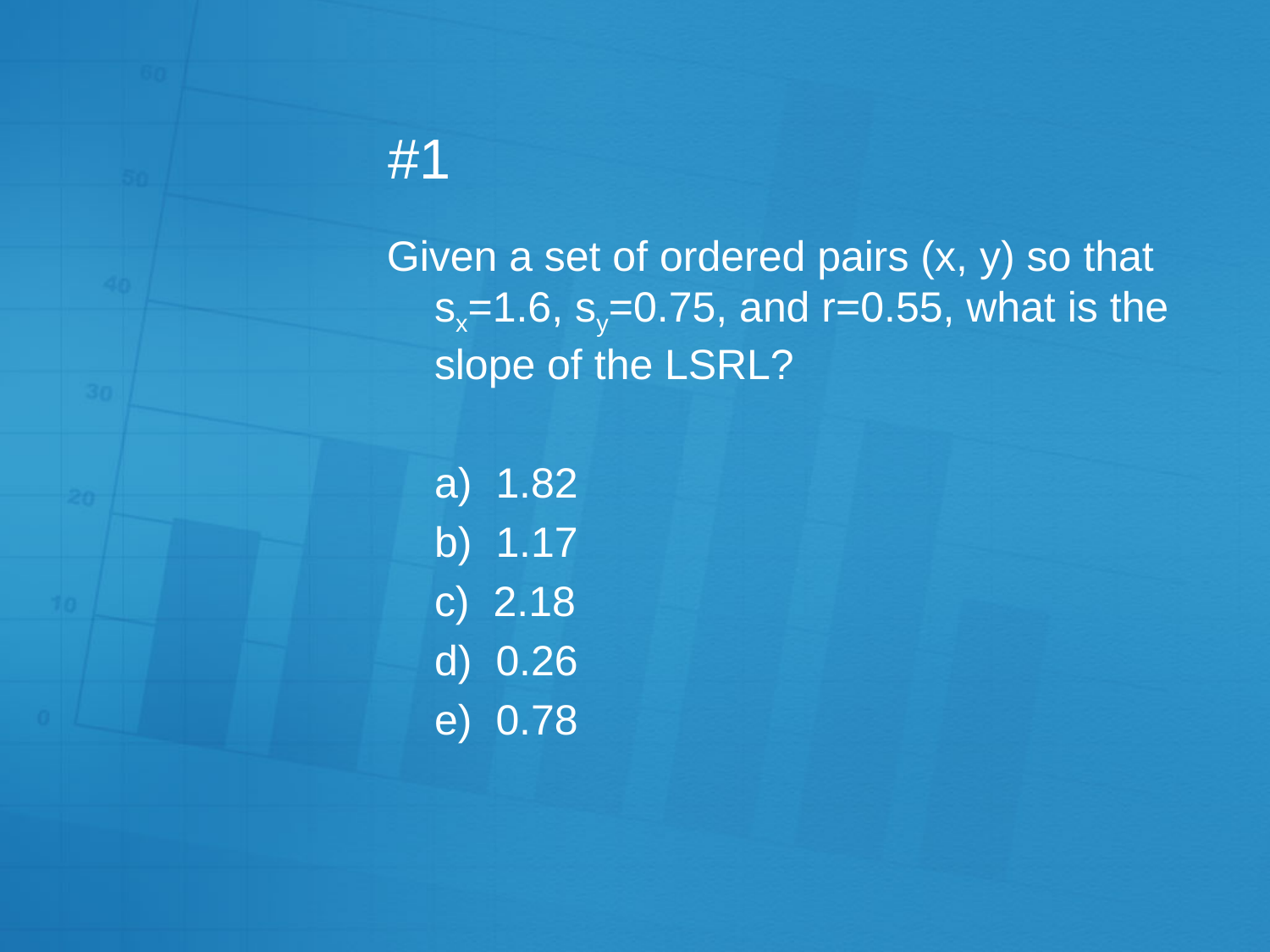

# #1
Given a set of ordered pairs (x, y) so that sx=1.6, sy=0.75, and r=0.55, what is the slope of the LSRL?

	a)  1.82
	b)  1.17
	c)  2.18
	d)  0.26
	e)  0.78